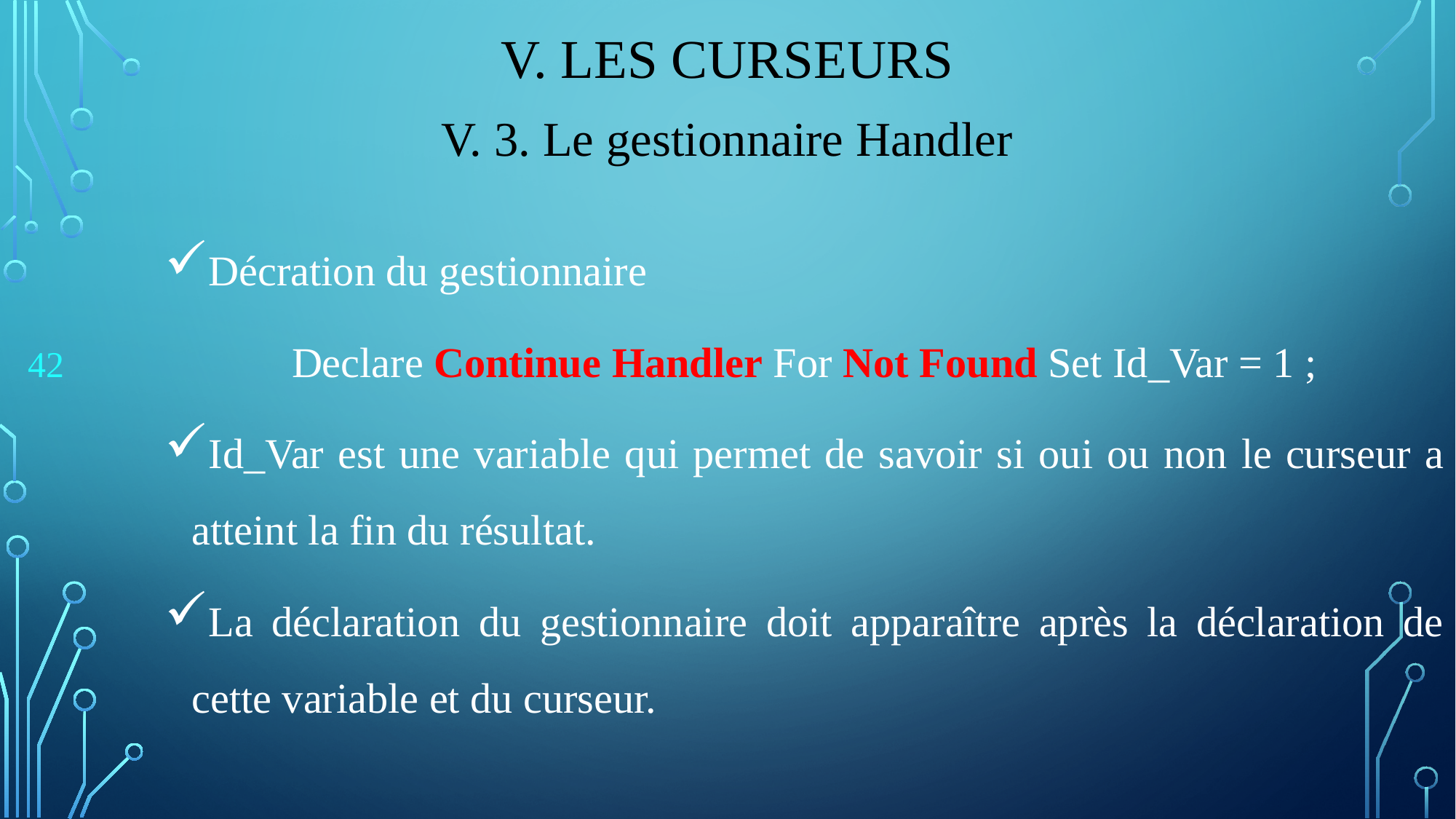

# V. Les CuRseurs
V. 3. Le gestionnaire Handler
Décration du gestionnaire
Declare Continue Handler For Not Found Set Id_Var = 1 ;
Id_Var est une variable qui permet de savoir si oui ou non le curseur a atteint la fin du résultat.
La déclaration du gestionnaire doit apparaître après la déclaration de cette variable et du curseur.
42